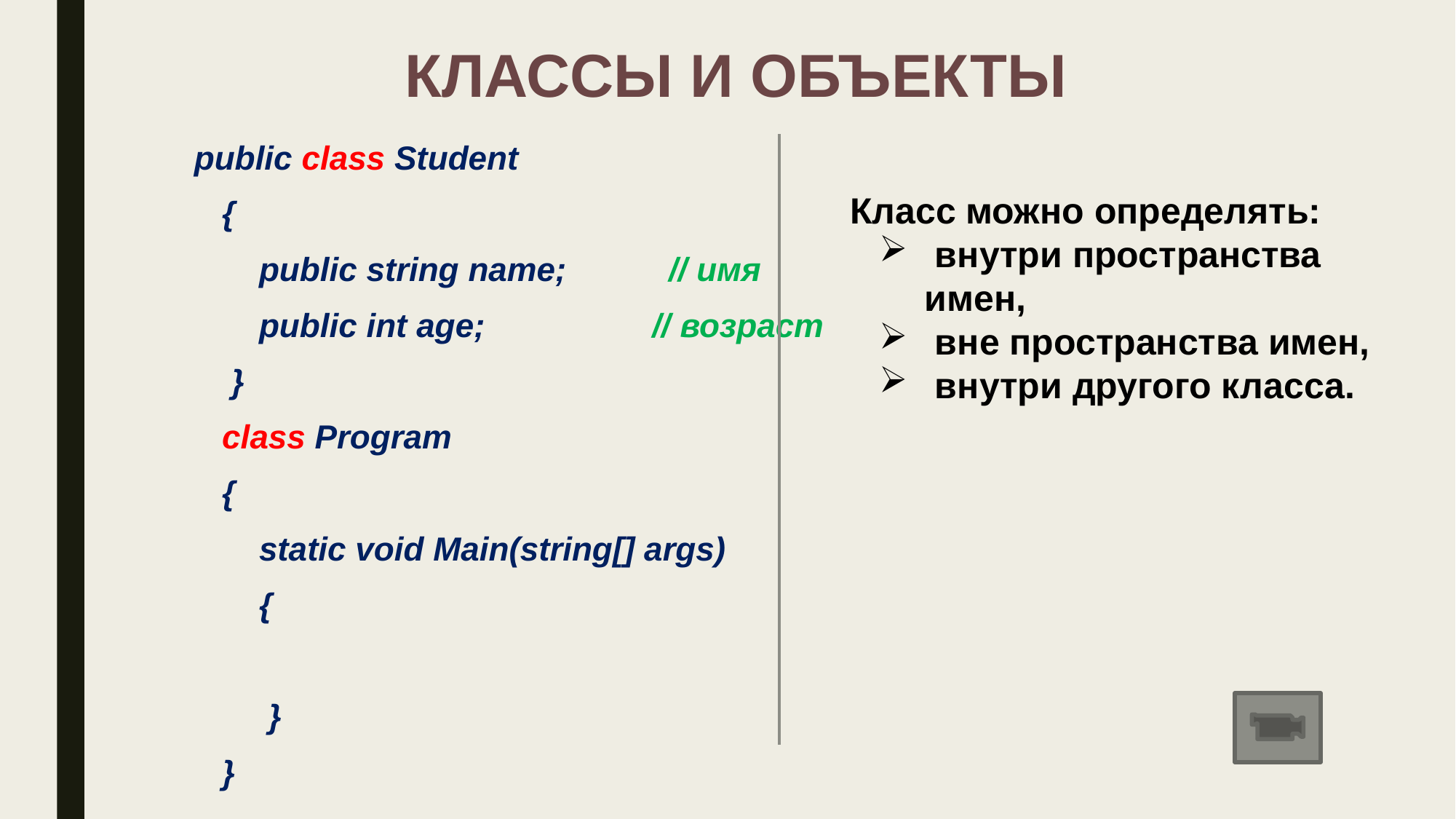

# КЛАССЫ И ОБЪЕКТЫ
 public class Student
    {
        public string name;           // имя
        public int age;                  // возраст
     }
    class Program
    {
        static void Main(string[] args)
        {

         }
    }
Класс можно определять:
 внутри пространства имен,
 вне пространства имен,
 внутри другого класса.